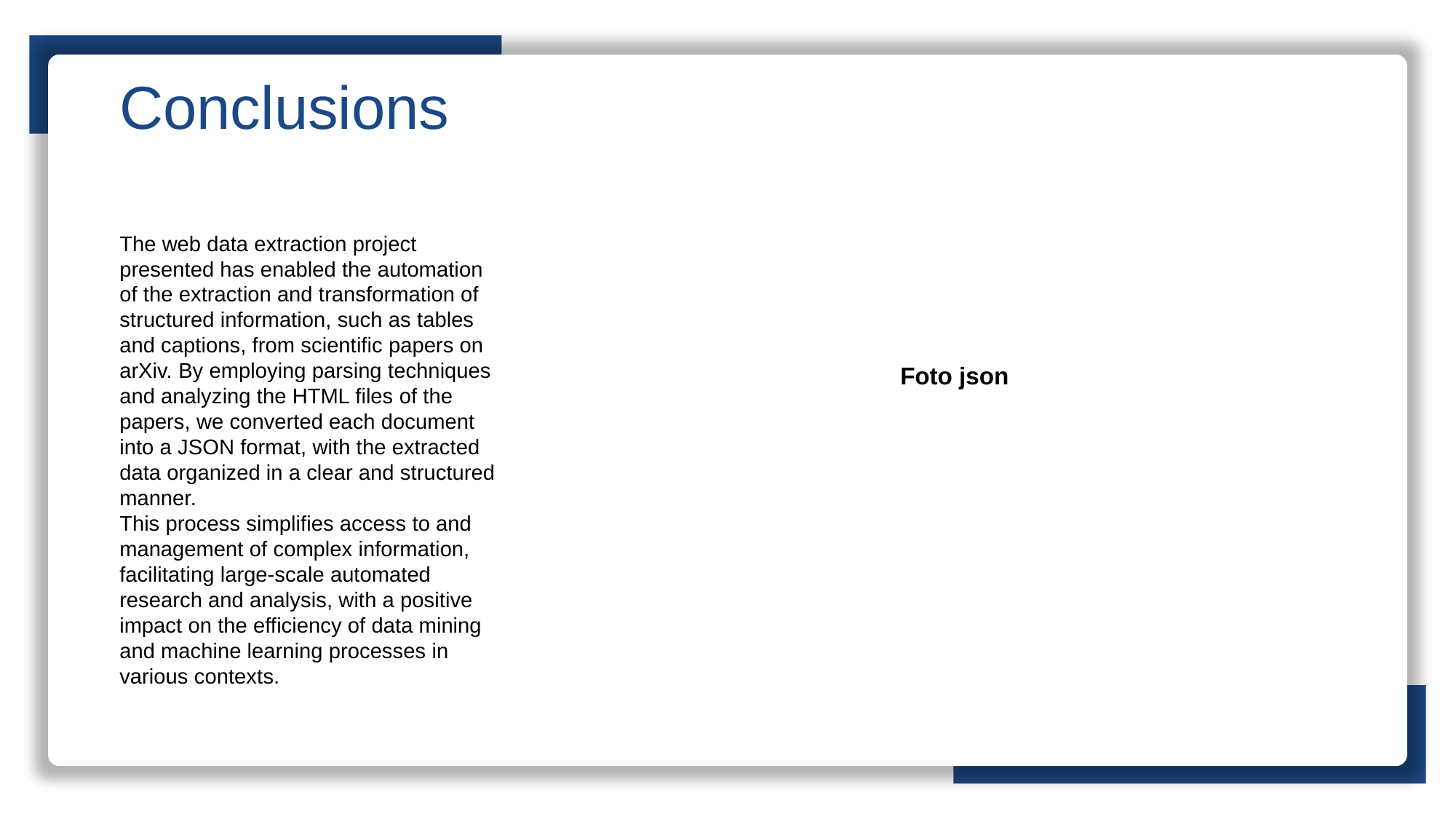

Conclusions
The web data extraction project presented has enabled the automation of the extraction and transformation of structured information, such as tables and captions, from scientific papers on arXiv. By employing parsing techniques and analyzing the HTML files of the papers, we converted each document into a JSON format, with the extracted data organized in a clear and structured manner.
This process simplifies access to and management of complex information, facilitating large-scale automated research and analysis, with a positive impact on the efficiency of data mining and machine learning processes in various contexts.

Foto json